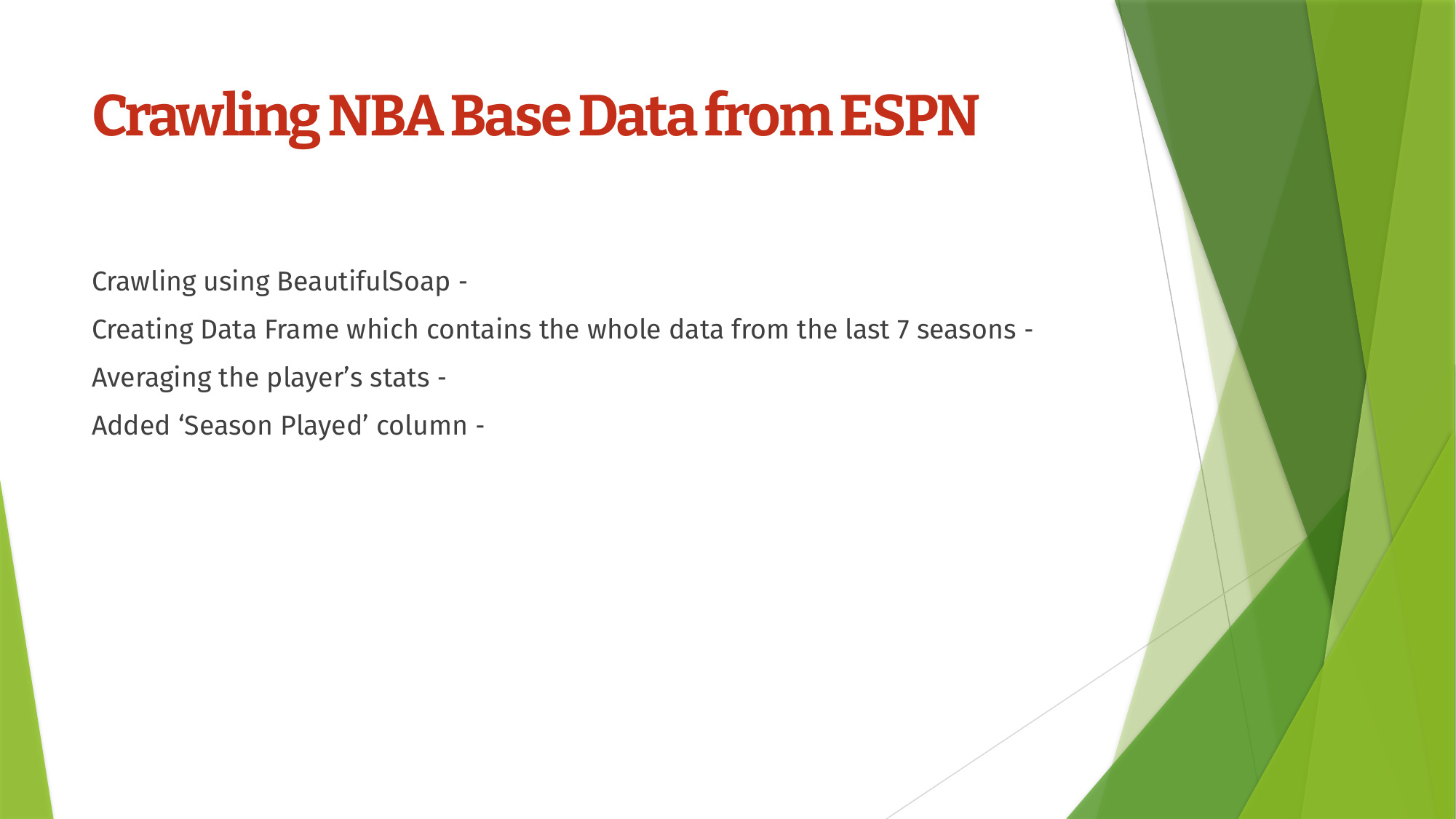

# Crawling NBA Base Data from ESPN
- Crawling using BeautifulSoap
- Creating Data Frame which contains the whole data from the last 7 seasons
- Averaging the player’s stats
- Added ‘Season Played’ column